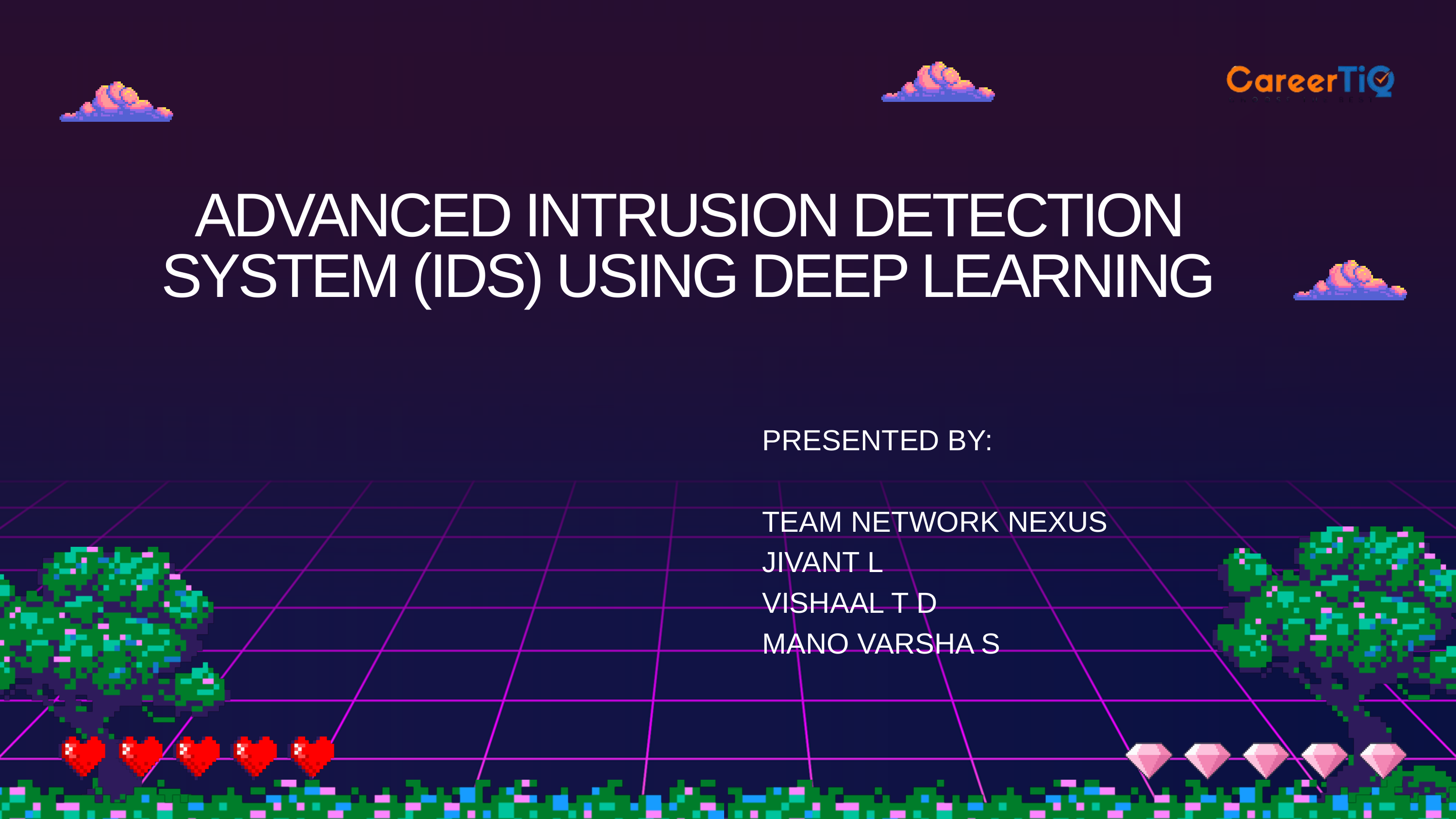

ADVANCED INTRUSION DETECTION SYSTEM (IDS) USING DEEP LEARNING

PRESENTED BY:

TEAM NETWORK NEXUS
JIVANT L
VISHAAL T D
MANO VARSHA S